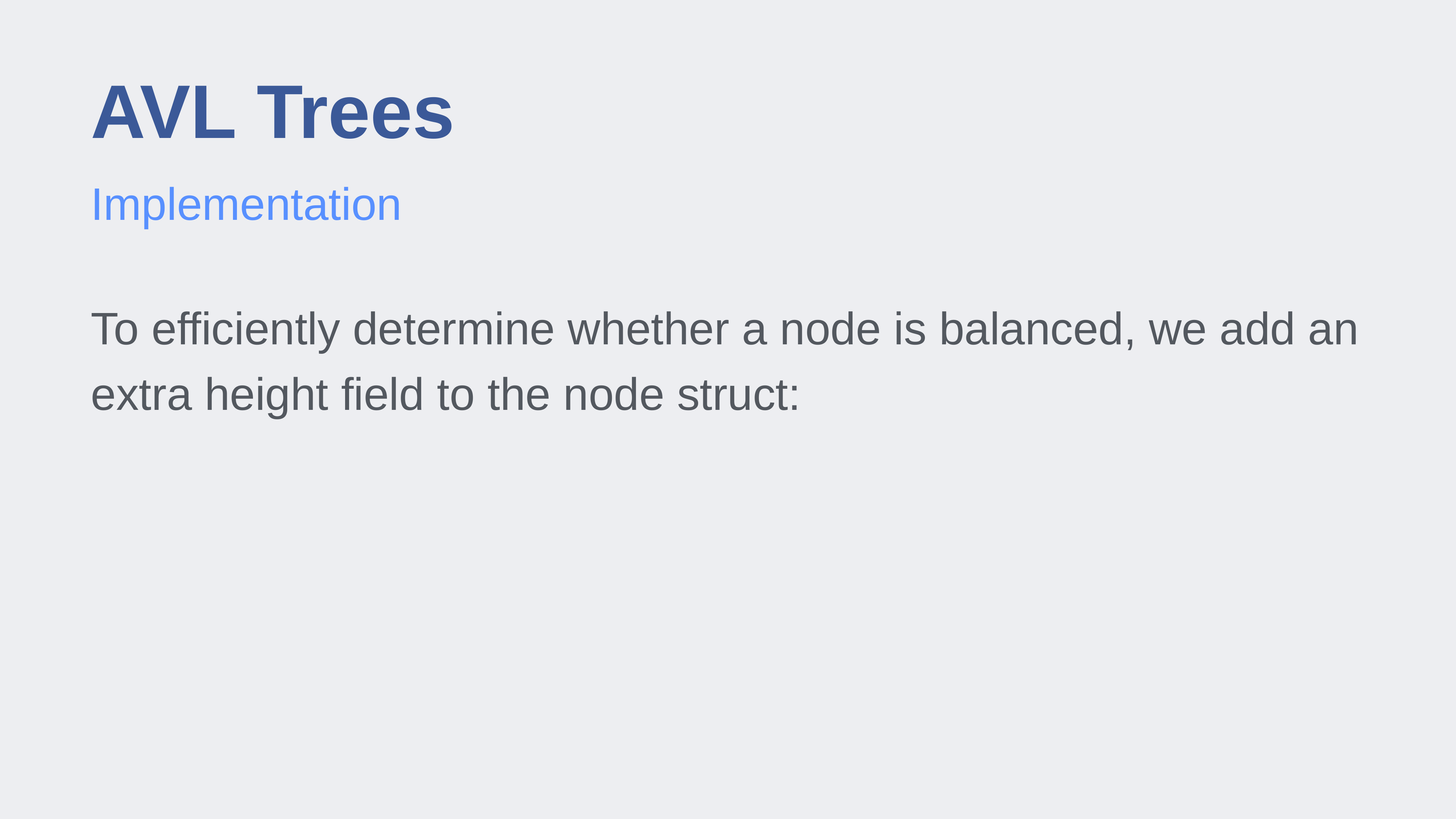

# AVL Trees
Implementation
To efficiently determine whether a node is balanced, we add an extra height field to the node struct: